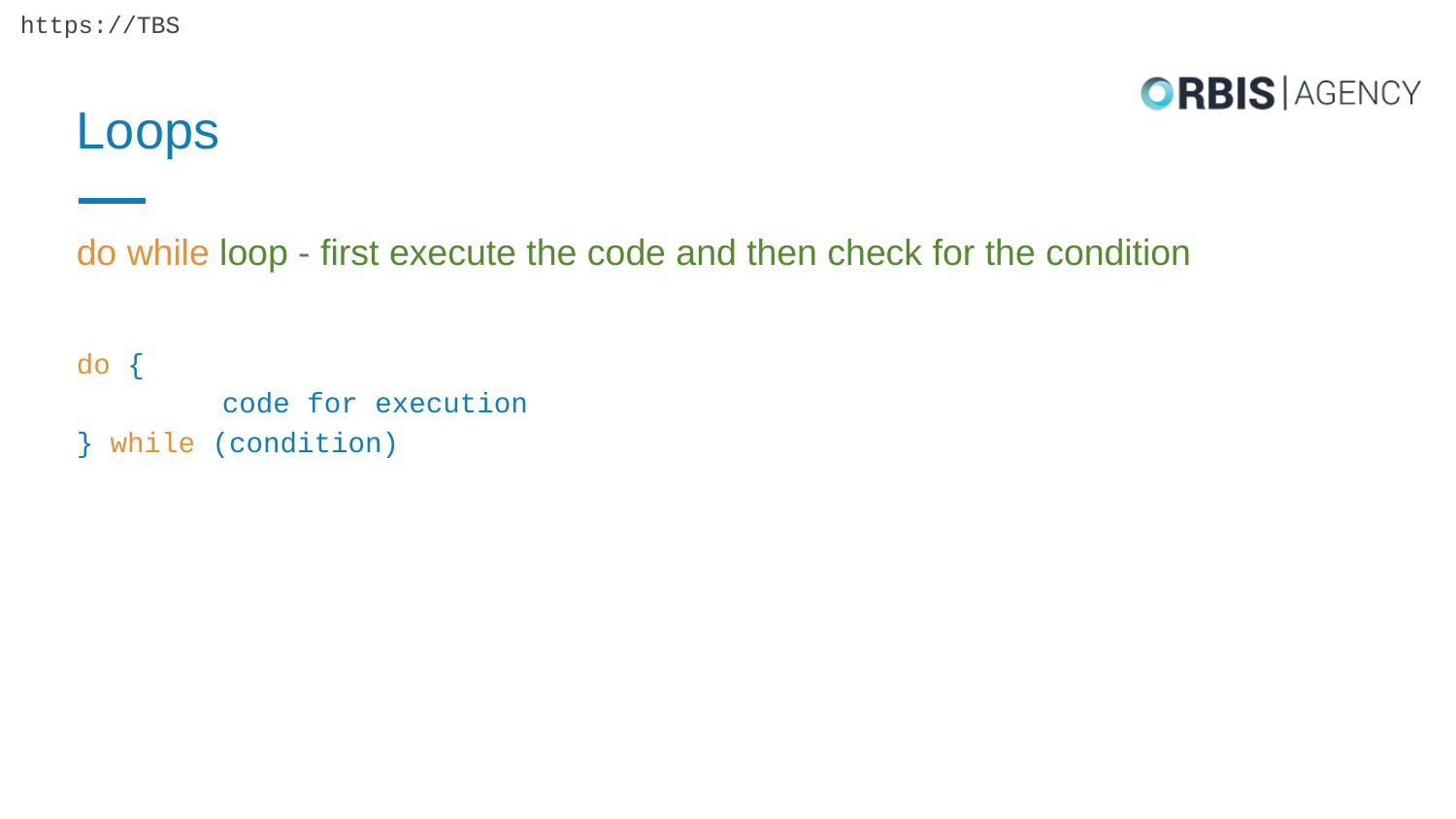

# Loops
do while loop - first execute the code and then check for the condition
do {
	code for execution
} while (condition)